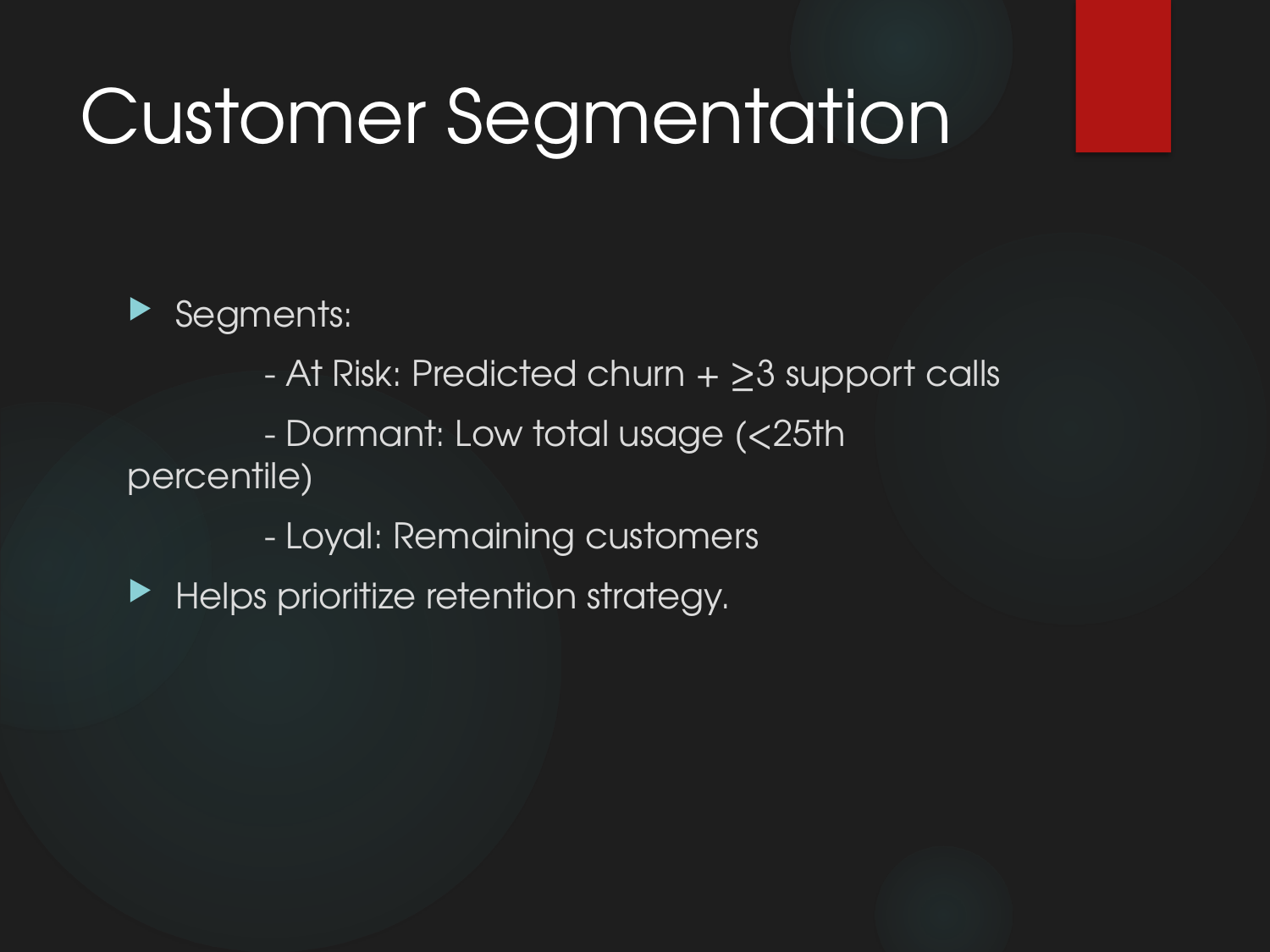

# Customer Segmentation
Segments:
	 - At Risk: Predicted churn + ≥3 support calls
	 - Dormant: Low total usage (<25th percentile)
	 - Loyal: Remaining customers
Helps prioritize retention strategy.